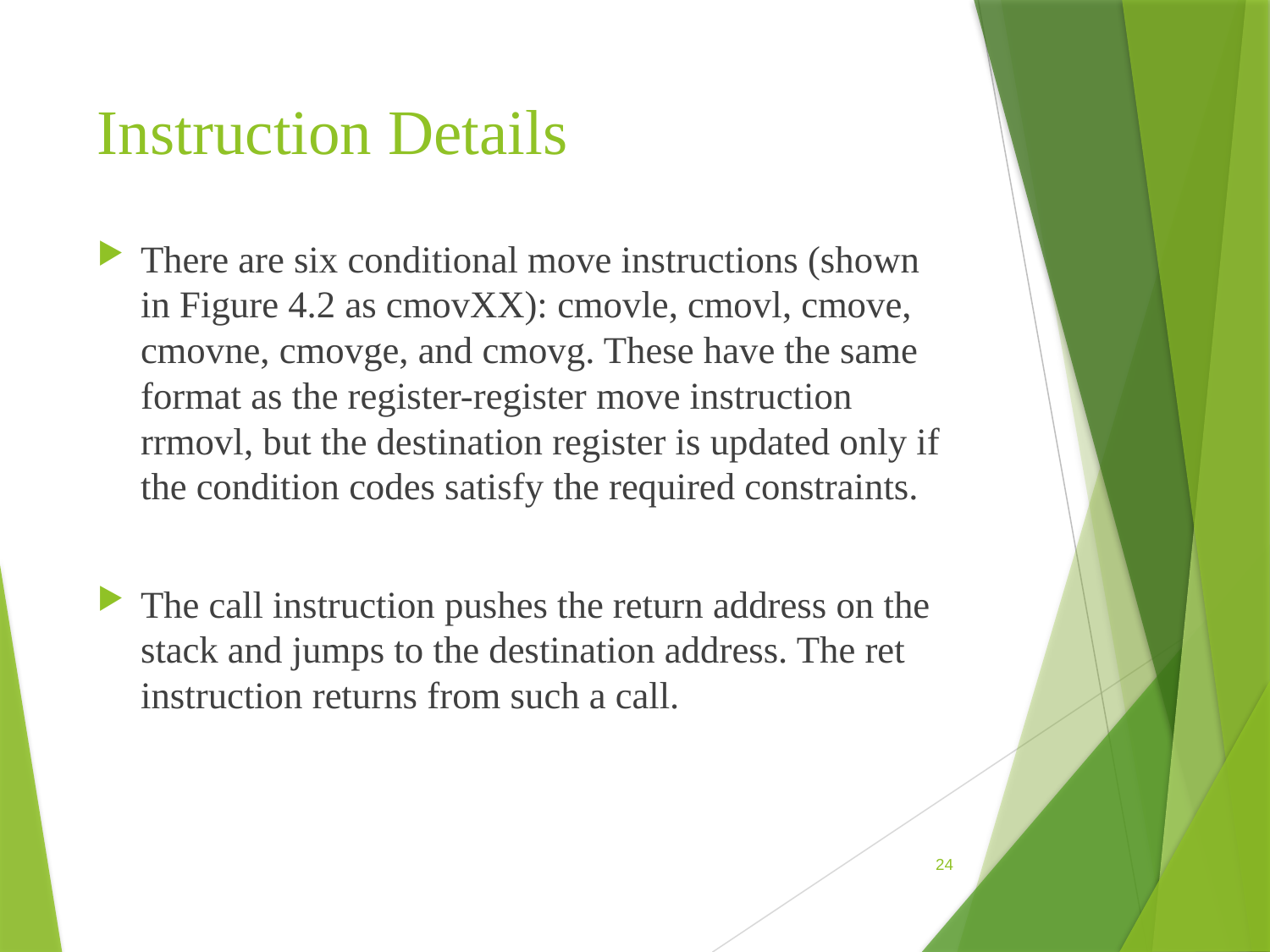

# Instruction Details
There are six conditional move instructions (shown in Figure 4.2 as cmovXX): cmovle, cmovl, cmove, cmovne, cmovge, and cmovg. These have the same format as the register-register move instruction rrmovl, but the destination register is updated only if the condition codes satisfy the required constraints.

The call instruction pushes the return address on the stack and jumps to the destination address. The ret instruction returns from such a call.
24